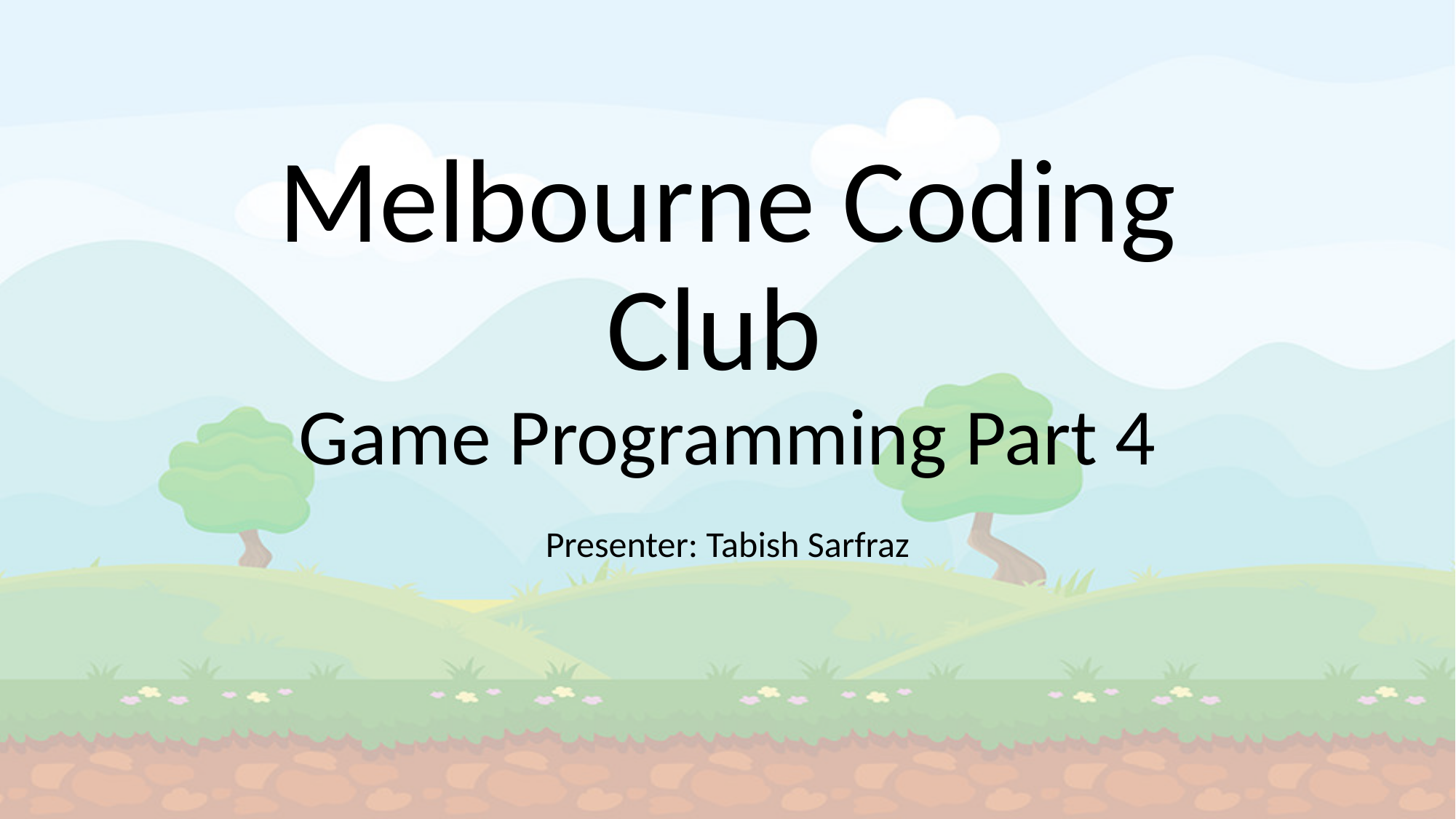

# Melbourne Coding Club Game Programming Part 4
Presenter: Tabish Sarfraz